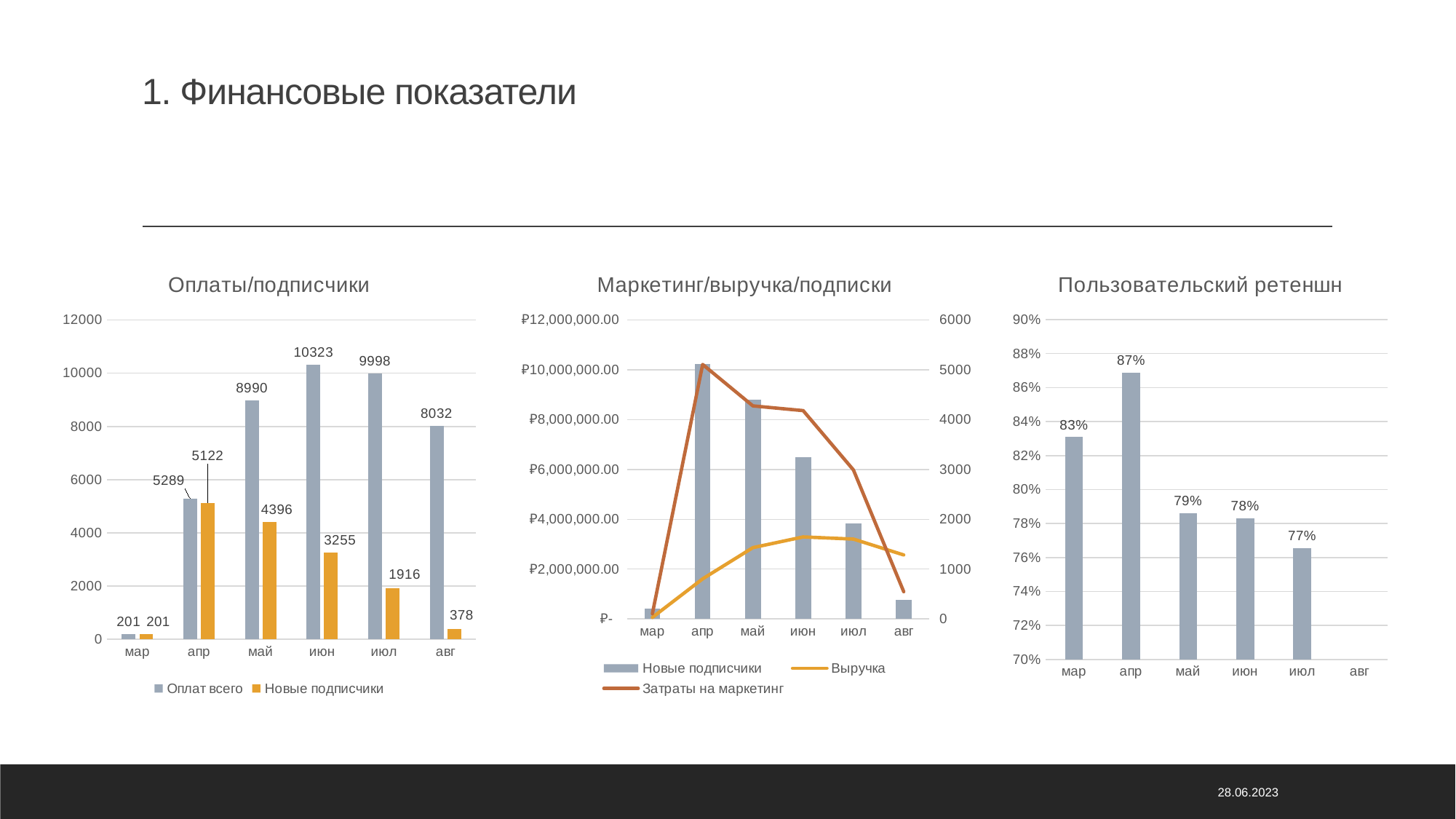

# 1. Финансовые показатели

### Chart: Оплаты/подписчики

| Category | Оплат всего | Новые подписчики |
|---|---|---|
| мар | 201.0 | 201.0 |
| апр | 5289.0 | 5122.0 |
| май | 8990.169189065313 | 4396.0 |
| июн | 10322.717485852865 | 3255.0 |
| июл | 9998.494051828426 | 1916.0 |
| авг | 8032.195608864745 | 378.0 |

### Chart: Маркетинг/выручка/подписки

| Category | Новые подписчики | Выручка | Затраты на маркетинг |
|---|---|---|---|
| мар | 201.0 | 58946.265 | 205731.0 |
| апр | 5122.0 | 1608279.12 | 10219571.900826447 |
| май | 4396.0 | 2861480.9511875985 | 8554785.123966942 |
| июн | 3255.0 | 3291759.765476191 | 8365576.8595041325 |
| июл | 1916.0 | 3205517.1930161933 | 5982209.917355372 |
| авг | 378.0 | 2567531.48735166 | 1094171.9008264462 |

[unsupported chart]

28.06.2023